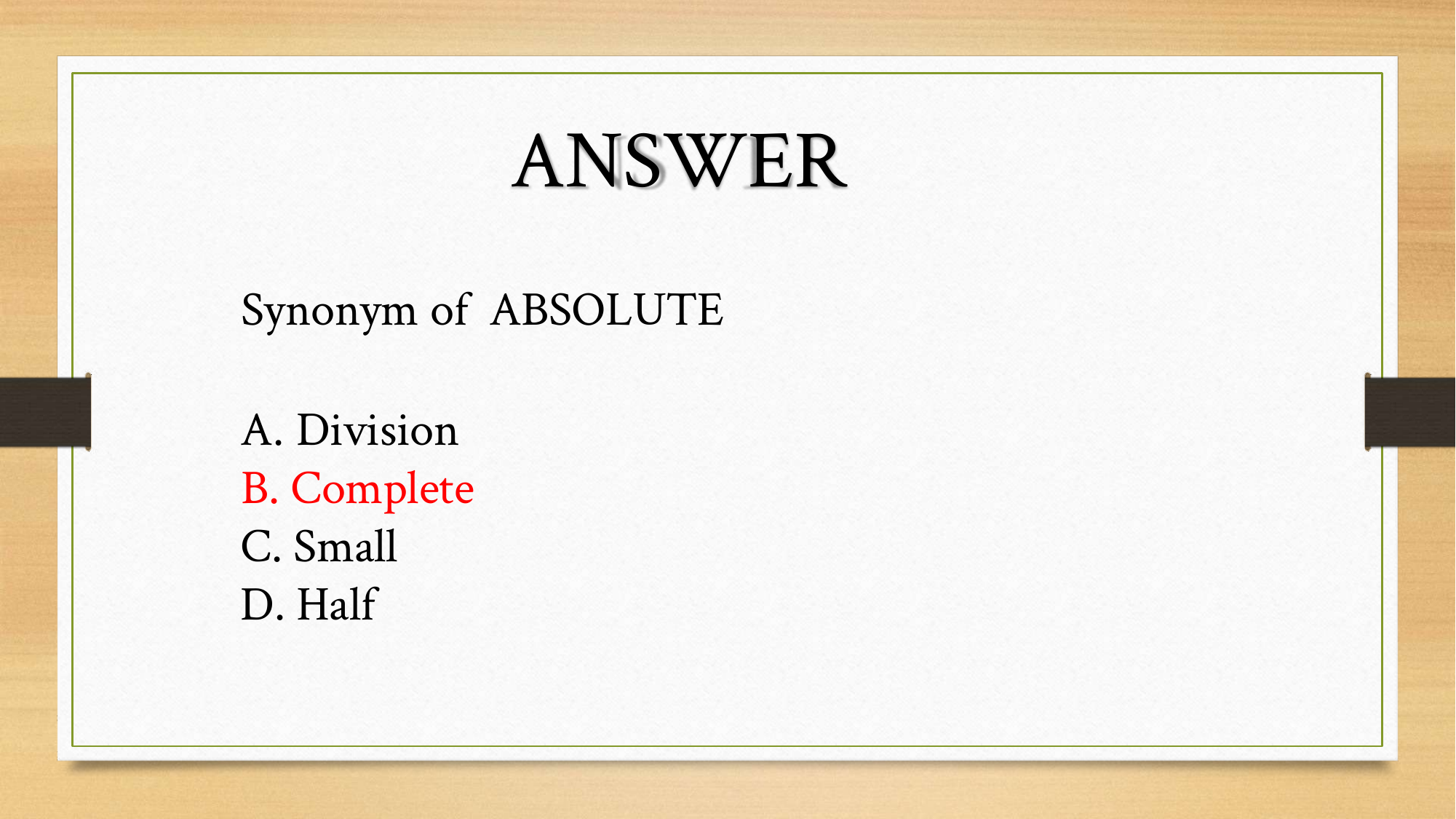

# ANSWER
Synonym of	ABSOLUTE

Division
Complete
Small
Half